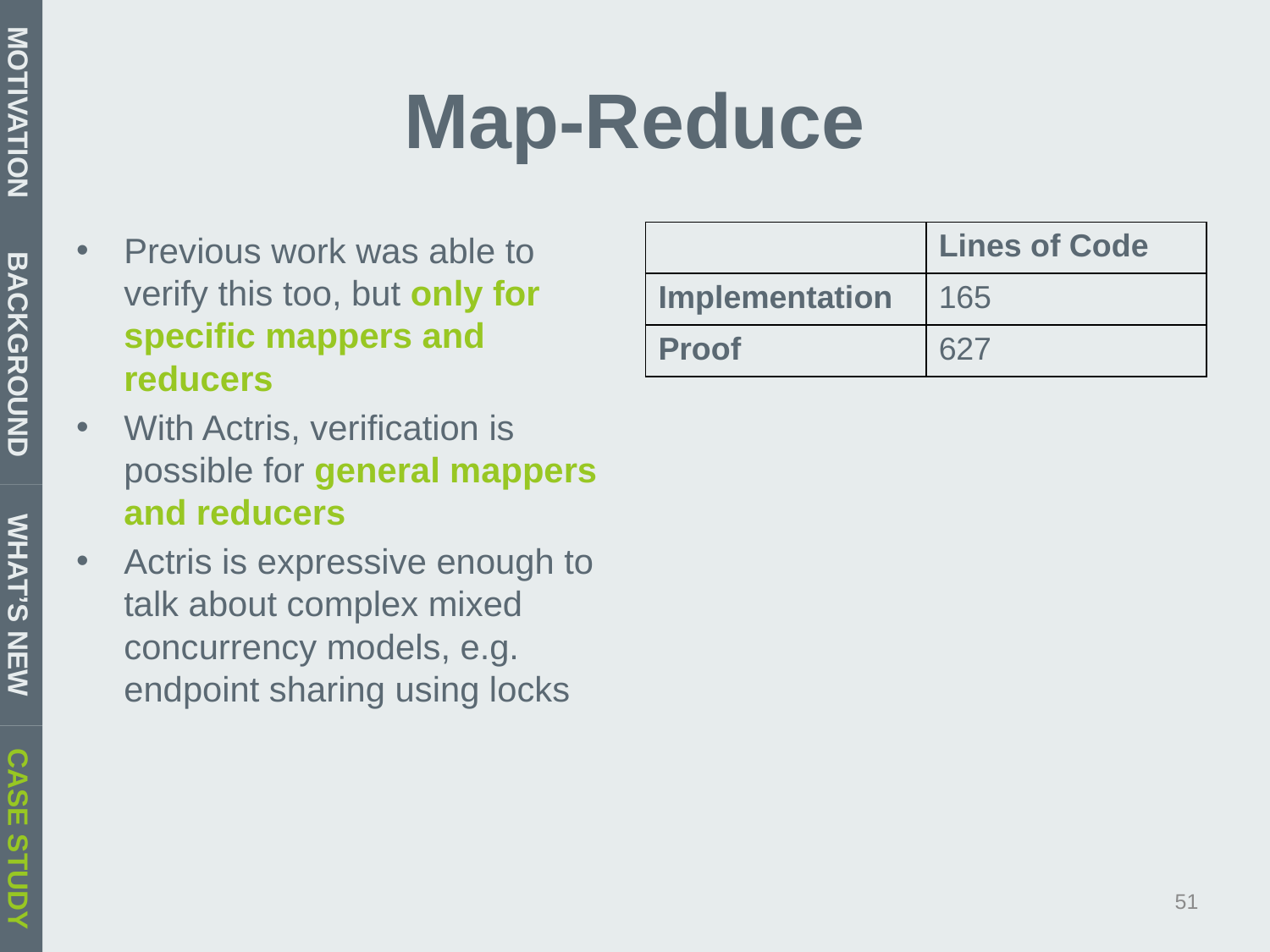

# Map-Reduce
MOTIVATION
Previous work was able to verify this too, but only for specific mappers and reducers
With Actris, verification is possible for general mappers and reducers
Actris is expressive enough to talk about complex mixed concurrency models, e.g. endpoint sharing using locks

|  | Lines of Code |
| --- | --- |
| Implementation | 165 |
| Proof | 627 |
BACKGROUND
WHAT’S NEW
CASE STUDY
51